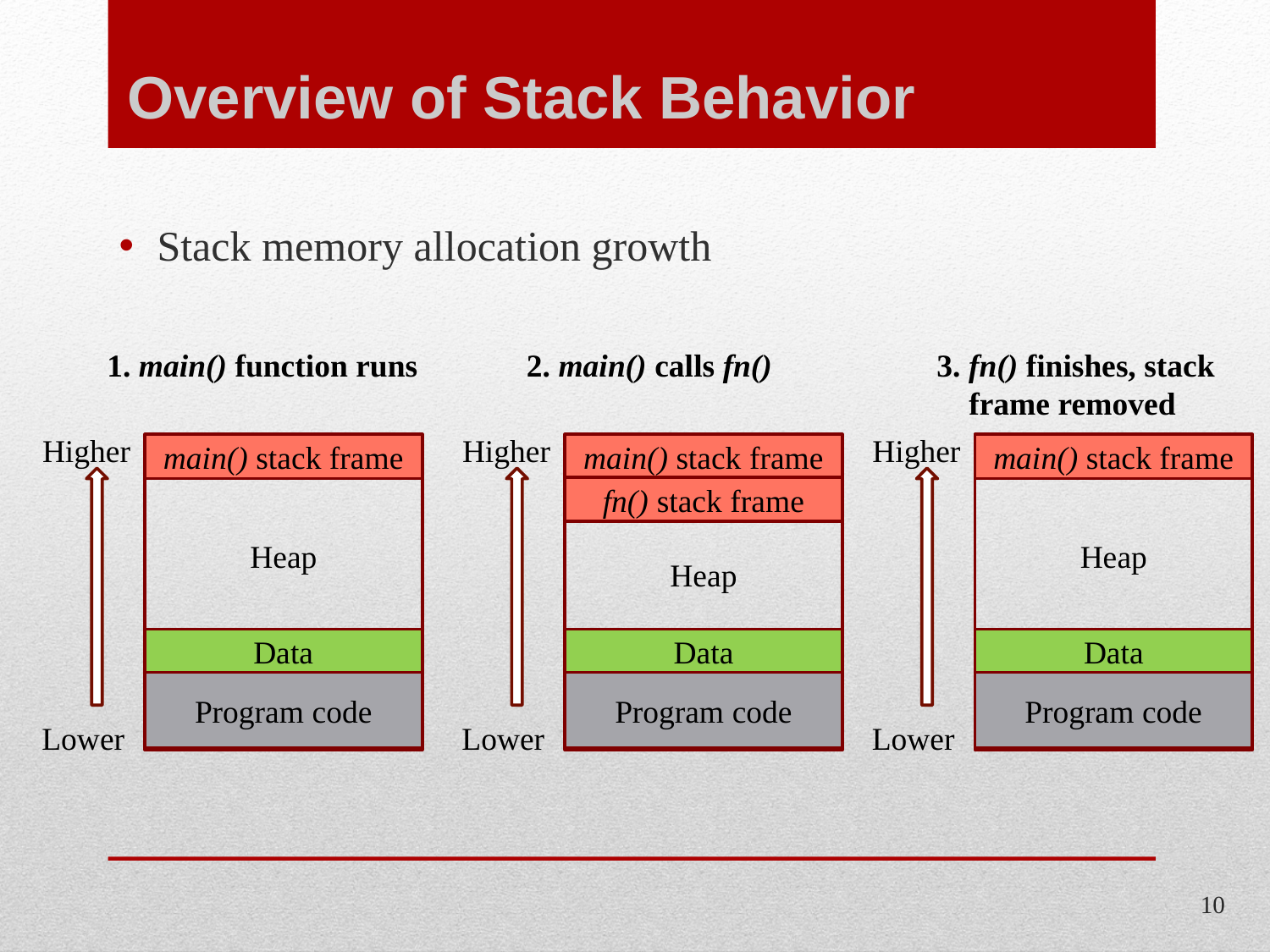

# Overview of Stack Behavior
Stack memory allocation growth

1. main() function runs
2. main() calls fn()
3. fn() finishes, stack
    frame removed
Higher
Higher
Higher
main() stack frame
main() stack frame
main() stack frame
Heap

Heap

Heap

fn() stack frame
Data
Data
Data
Program code
Program code
Program code
Lower
Lower
Lower
10